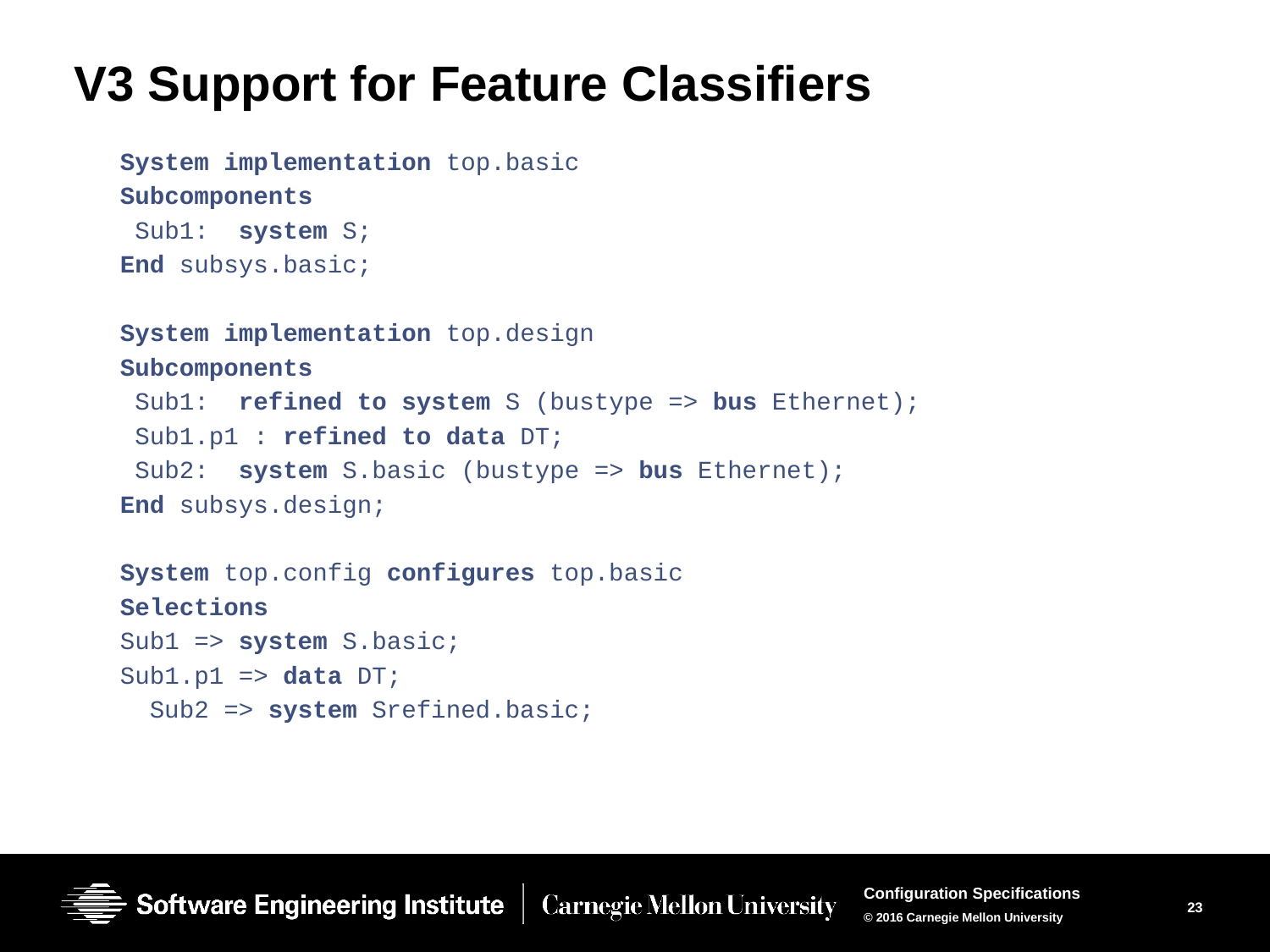

# V3 Support for Feature Classifiers
System implementation top.basic
Subcomponents
 Sub1:  system S;
End subsys.basic;

System implementation top.design
Subcomponents
 Sub1:  refined to system S (bustype => bus Ethernet);
 Sub1.p1 : refined to data DT;
 Sub2:  system S.basic (bustype => bus Ethernet);
End subsys.design;

System top.config configures top.basic
Selections
Sub1 => system S.basic;
Sub1.p1 => data DT;
  Sub2 => system Srefined.basic;